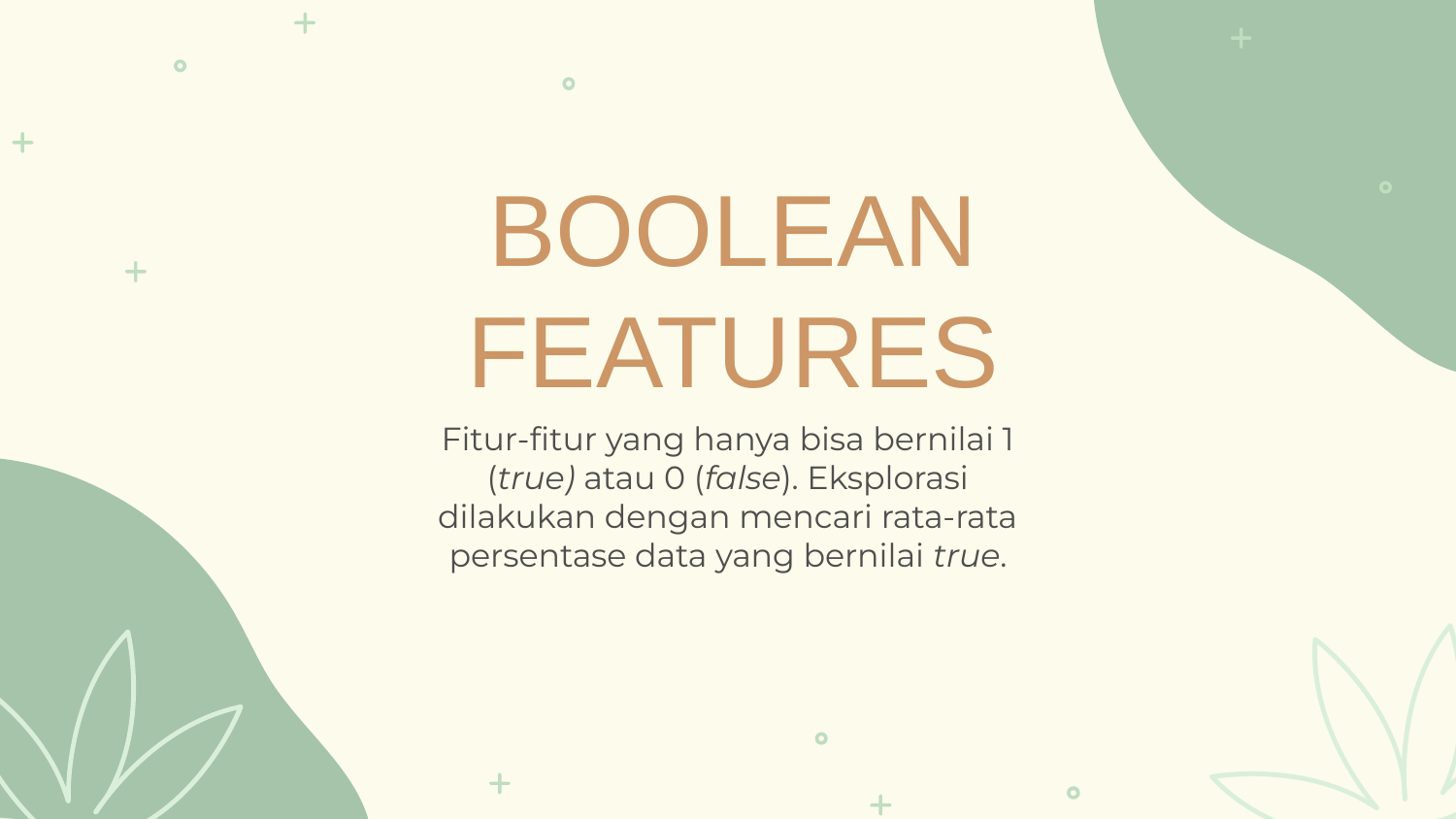

# BOOLEAN FEATURES
Fitur-fitur yang hanya bisa bernilai 1 (true) atau 0 (false). Eksplorasi dilakukan dengan mencari rata-rata persentase data yang bernilai true.